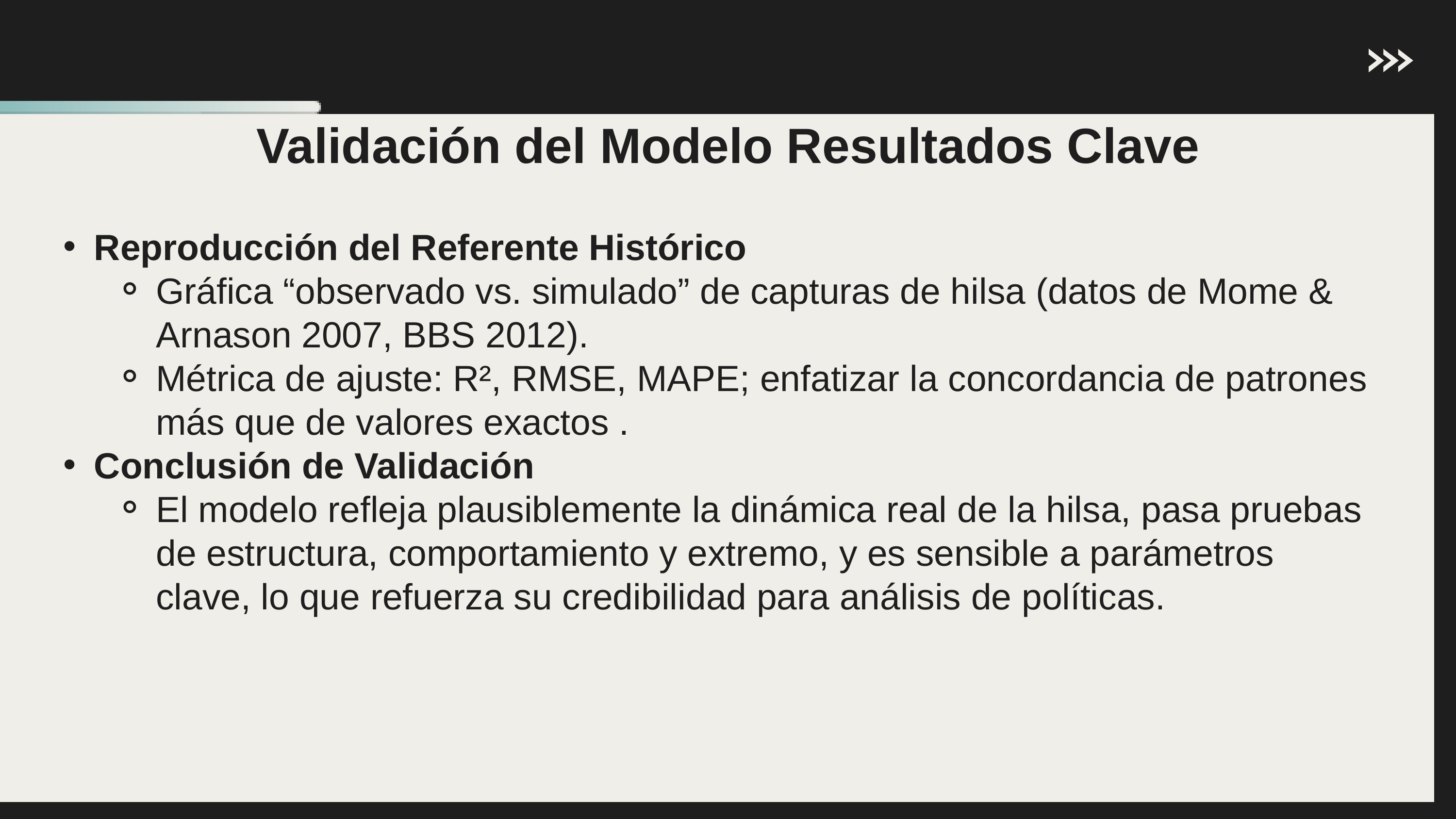

Validación del Modelo Resultados Clave
Reproducción del Referente Histórico
Gráfica “observado vs. simulado” de capturas de hilsa (datos de Mome & Arnason 2007, BBS 2012).
Métrica de ajuste: R², RMSE, MAPE; enfatizar la concordancia de patrones más que de valores exactos .
Conclusión de Validación
El modelo refleja plausiblemente la dinámica real de la hilsa, pasa pruebas de estructura, comportamiento y extremo, y es sensible a parámetros clave, lo que refuerza su credibilidad para análisis de políticas.